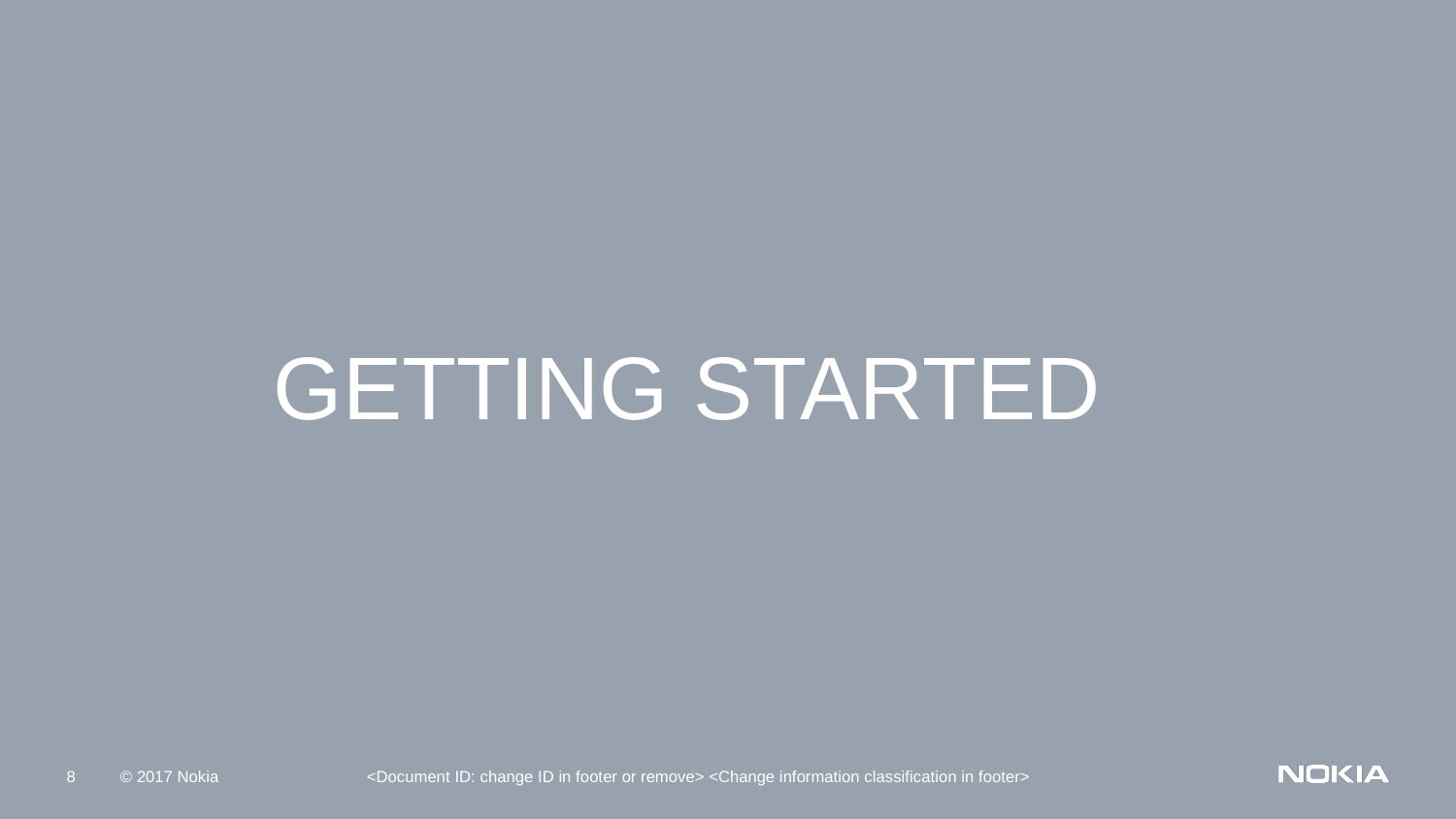

GETTING STARTED

<Document ID: change ID in footer or remove> <Change information classification in footer>